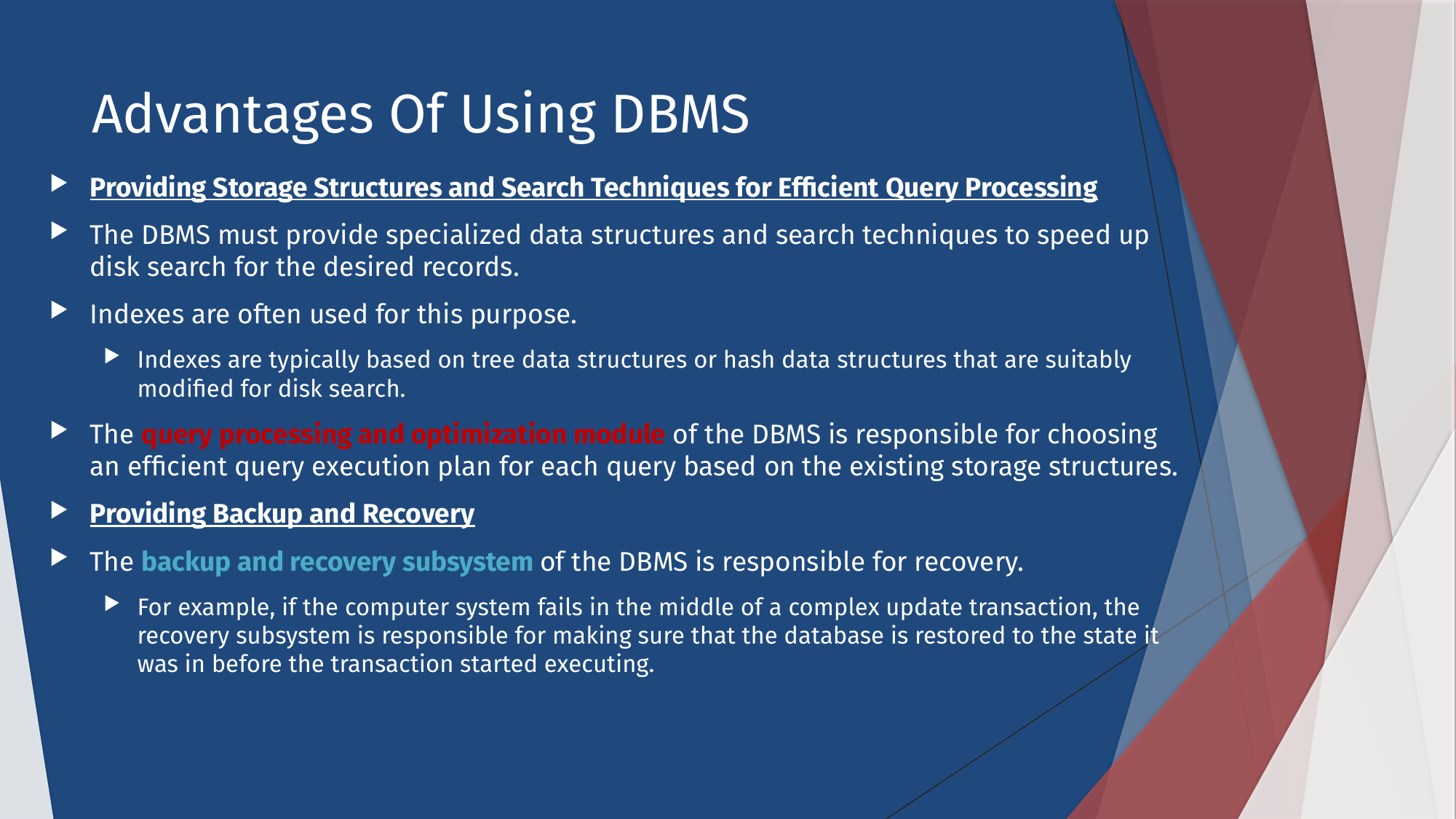

# Advantages Of Using DBMS
Providing Storage Structures and Search Techniques for Efficient Query Processing
The DBMS must provide specialized data structures and search techniques to speed up disk search for the desired records.
Indexes are often used for this purpose.
Indexes are typically based on tree data structures or hash data structures that are suitably modified for disk search.
The query processing and optimization module of the DBMS is responsible for choosing an efficient query execution plan for each query based on the existing storage structures.
Providing Backup and Recovery
The backup and recovery subsystem of the DBMS is responsible for recovery.
For example, if the computer system fails in the middle of a complex update transaction, the recovery subsystem is responsible for making sure that the database is restored to the state it was in before the transaction started executing.